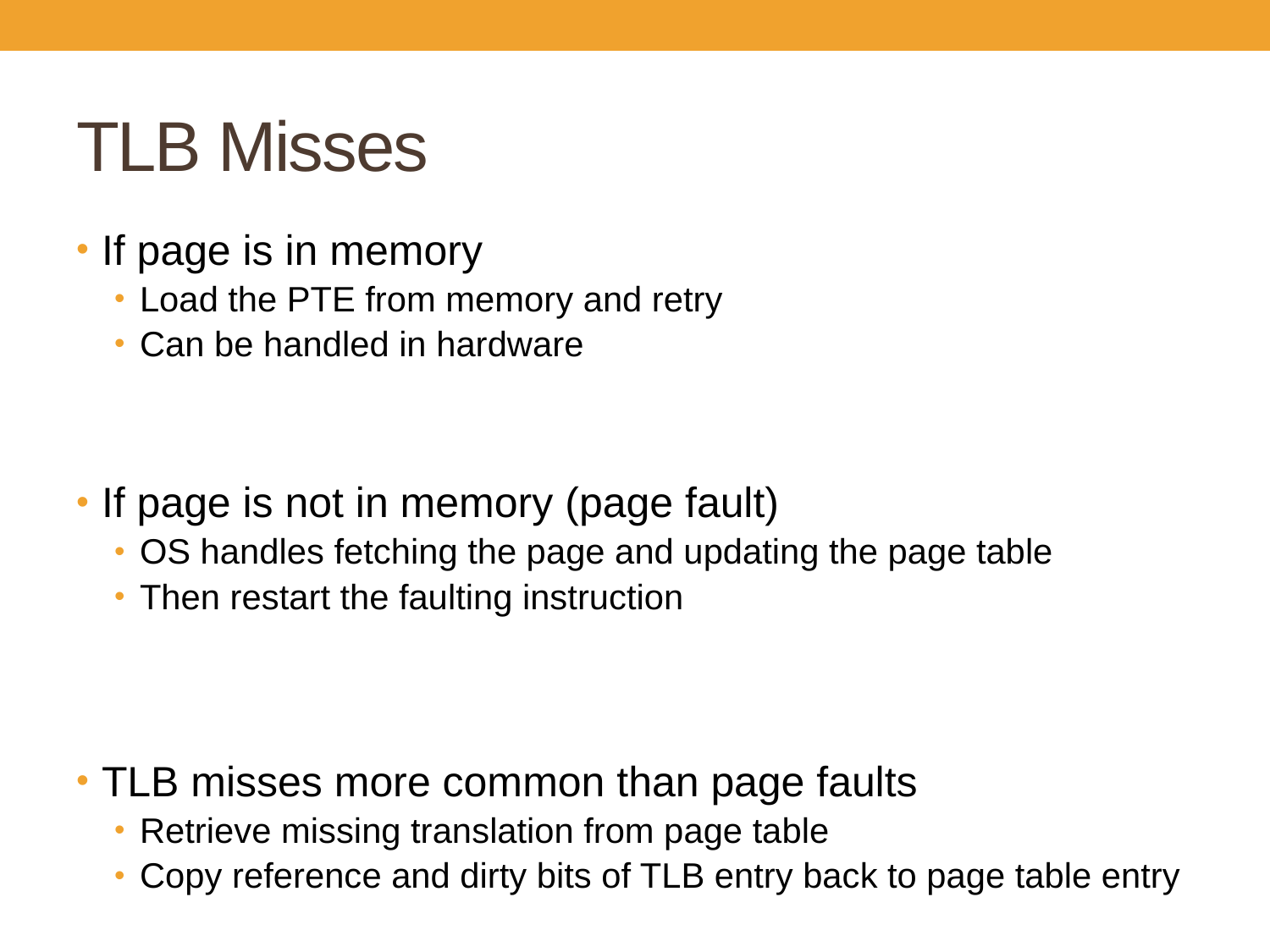

# TLB Misses
If page is in memory
Load the PTE from memory and retry
Can be handled in hardware

If page is not in memory (page fault)
OS handles fetching the page and updating the page table
Then restart the faulting instruction

TLB misses more common than page faults
Retrieve missing translation from page table
Copy reference and dirty bits of TLB entry back to page table entry